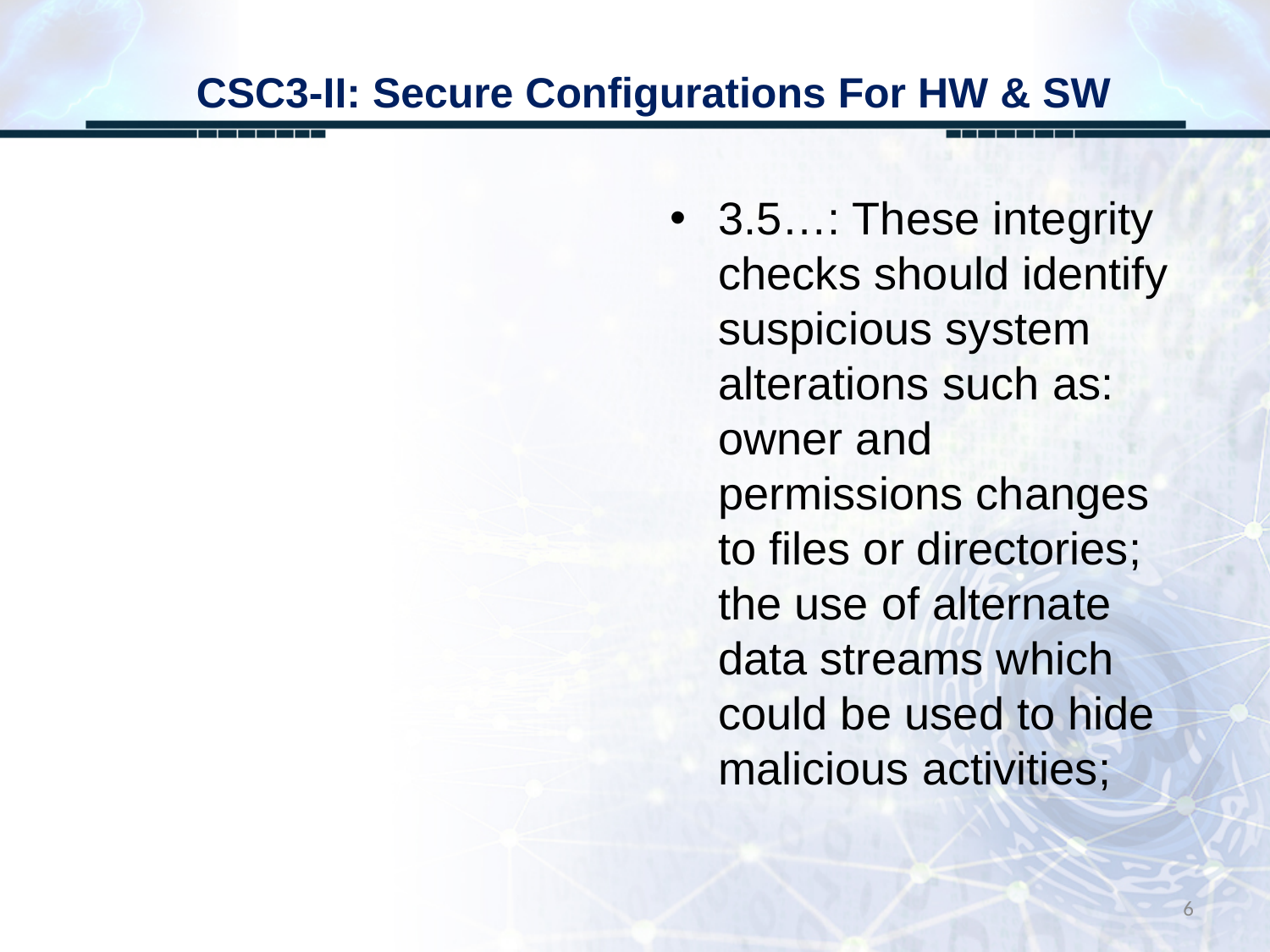

# CSC3-II: Secure Configurations For HW & SW
3.5…: These integrity checks should identify suspicious system alterations such as: owner and permissions changes to files or directories; the use of alternate data streams which could be used to hide malicious activities;
6